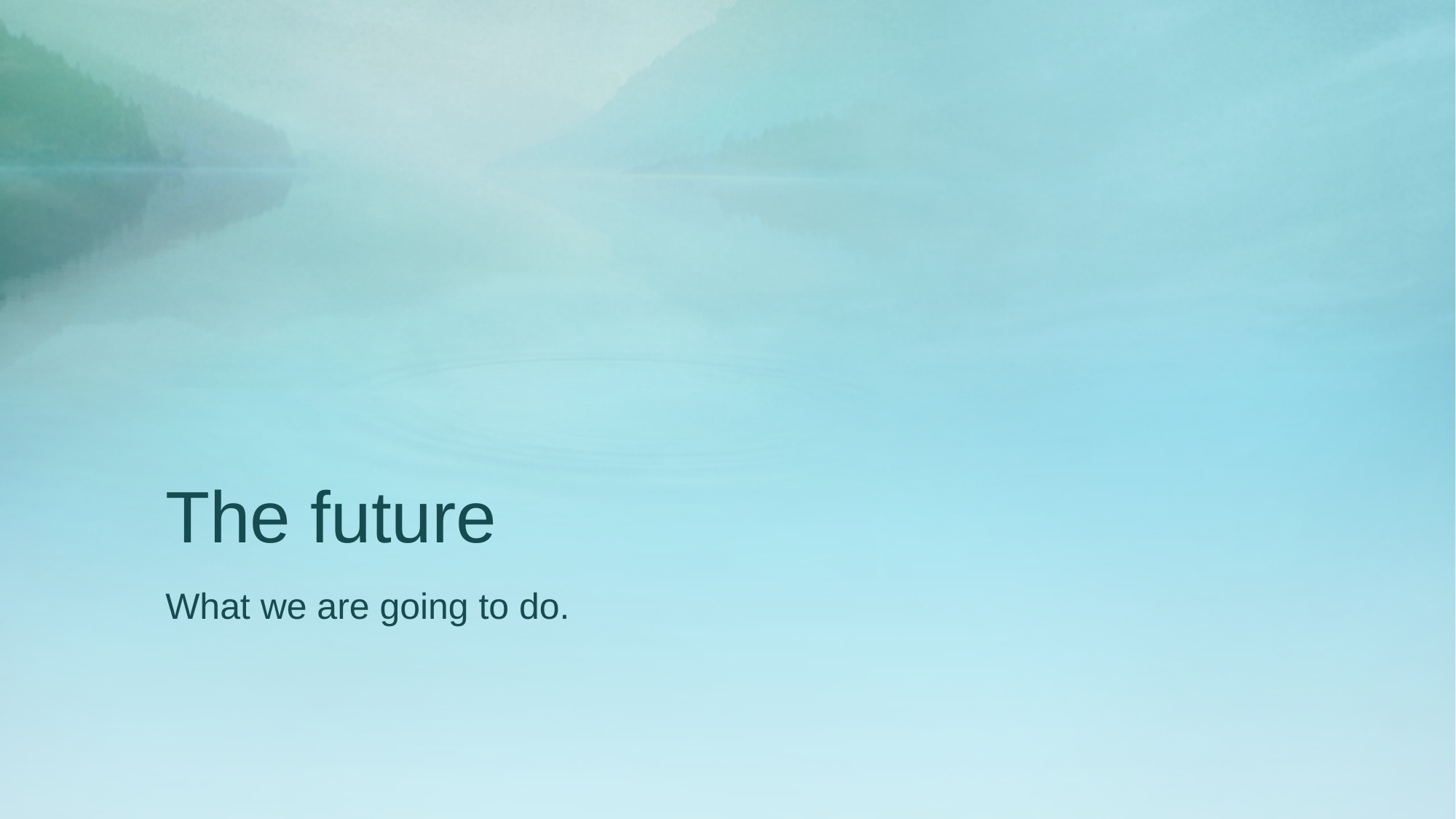

# The future
What we are going to do.